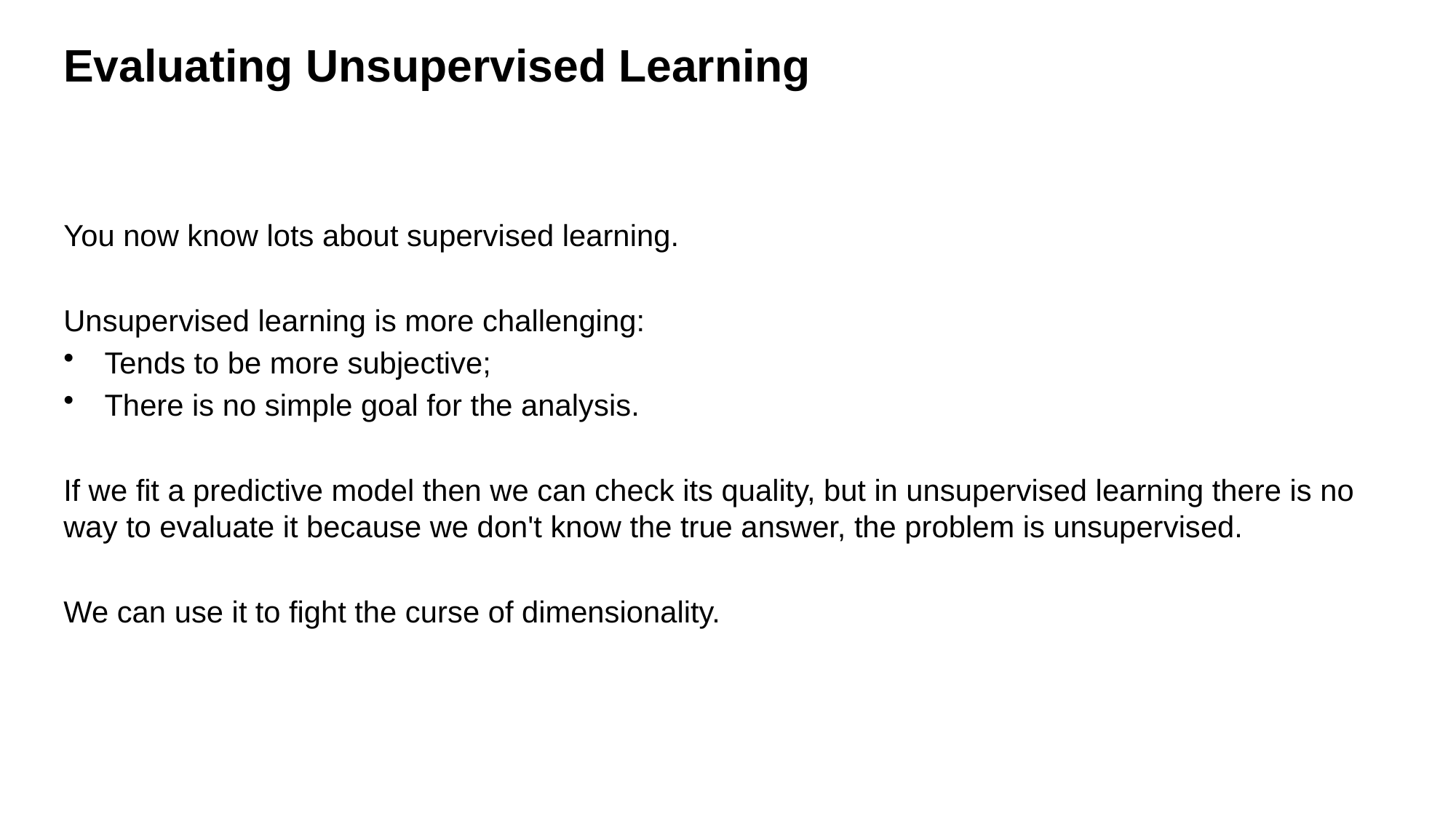

# Evaluating Unsupervised Learning
You now know lots about supervised learning.

Unsupervised learning is more challenging:
Tends to be more subjective;
There is no simple goal for the analysis.

If we fit a predictive model then we can check its quality, but in unsupervised learning there is no way to evaluate it because we don't know the true answer, the problem is unsupervised.

We can use it to fight the curse of dimensionality.